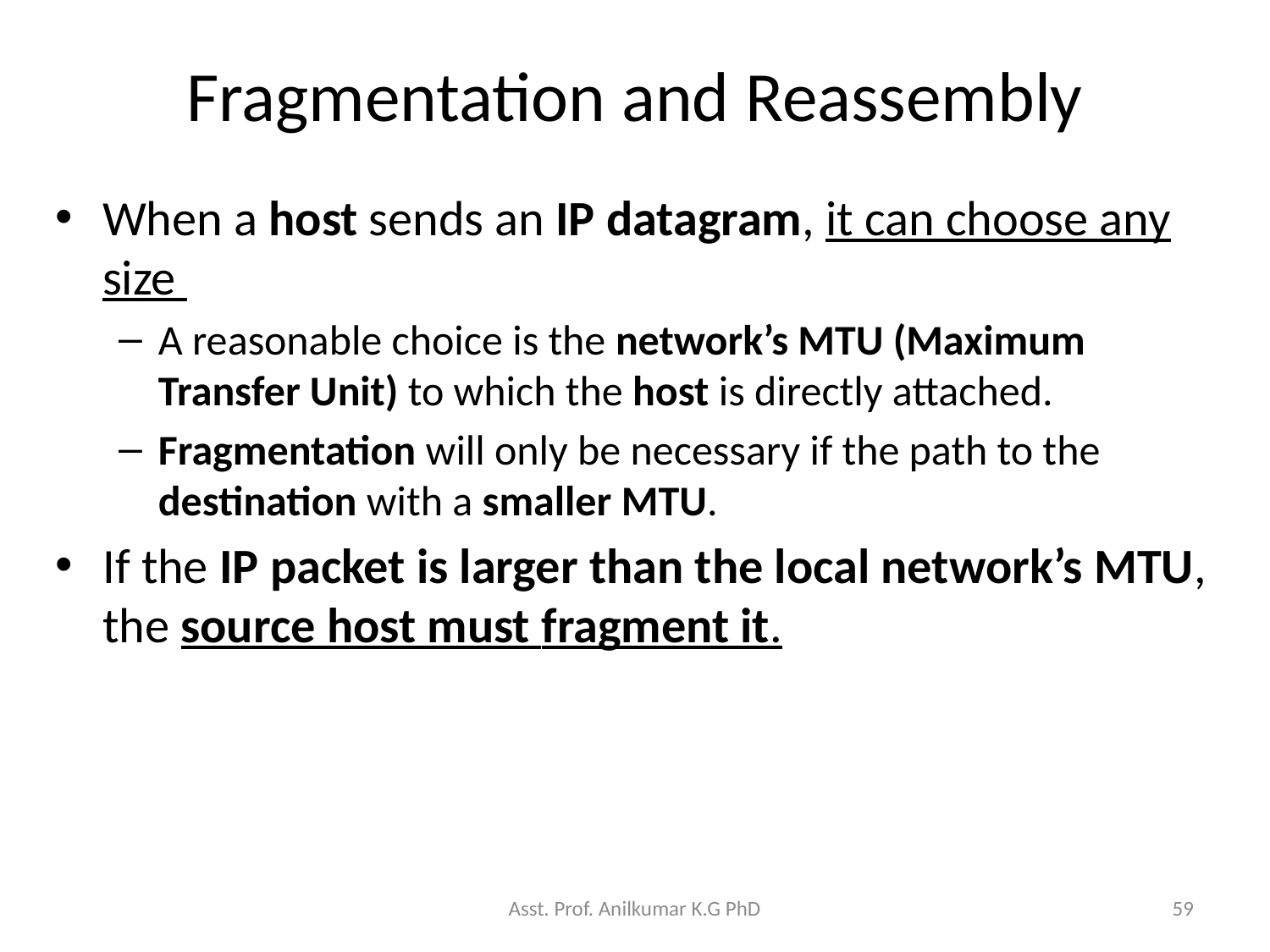

# Fragmentation and Reassembly
When a host sends an IP datagram, it can choose any size
A reasonable choice is the network’s MTU (Maximum Transfer Unit) to which the host is directly attached.
Fragmentation will only be necessary if the path to the destination with a smaller MTU.
If the IP packet is larger than the local network’s MTU, the source host must fragment it.
Asst. Prof. Anilkumar K.G PhD
59